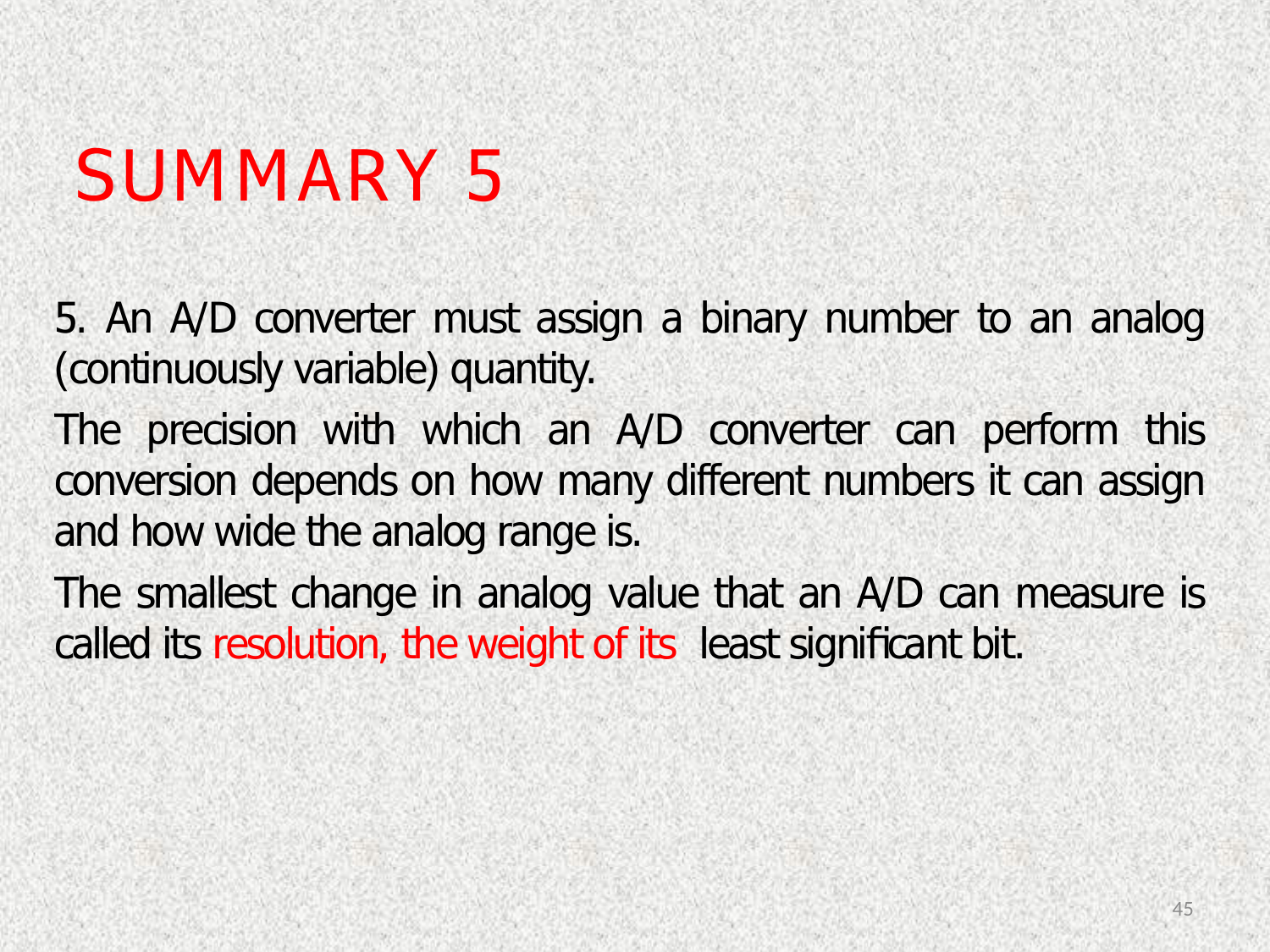

SUMMARY 5
5. An A/D converter must assign a binary number to an analog (continuously variable) quantity.
The precision with which an A/D converter can perform this conversion depends on how many different numbers it can assign and how wide the analog range is.
The smallest change in analog value that an A/D can measure is called its resolution, the weight of its  least significant bit.
45